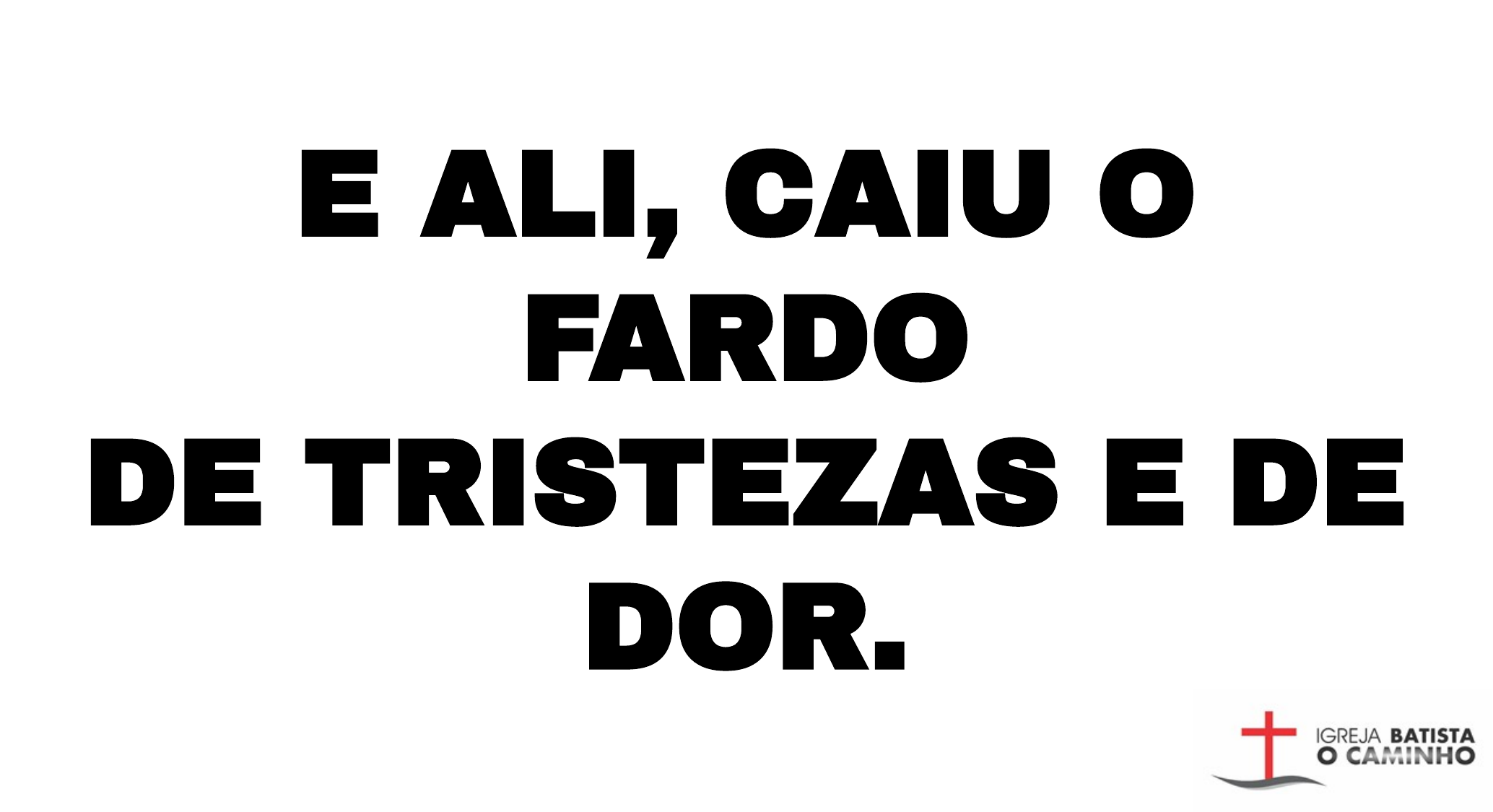

E ALI, CAIU O FARDO
DE TRISTEZAS E DE DOR.